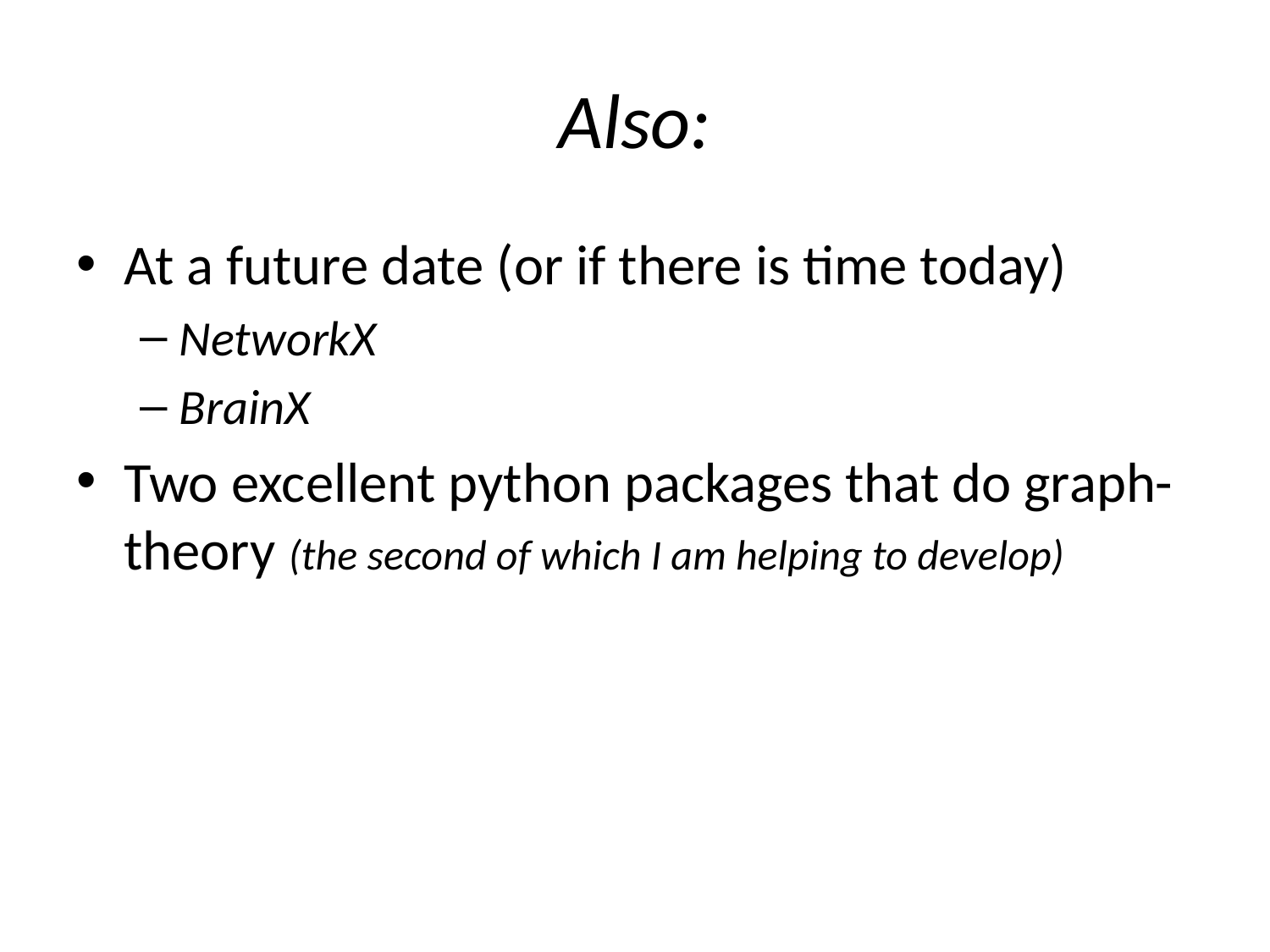

# Also:
At a future date (or if there is time today)
NetworkX
BrainX
Two excellent python packages that do graph-theory (the second of which I am helping to develop)